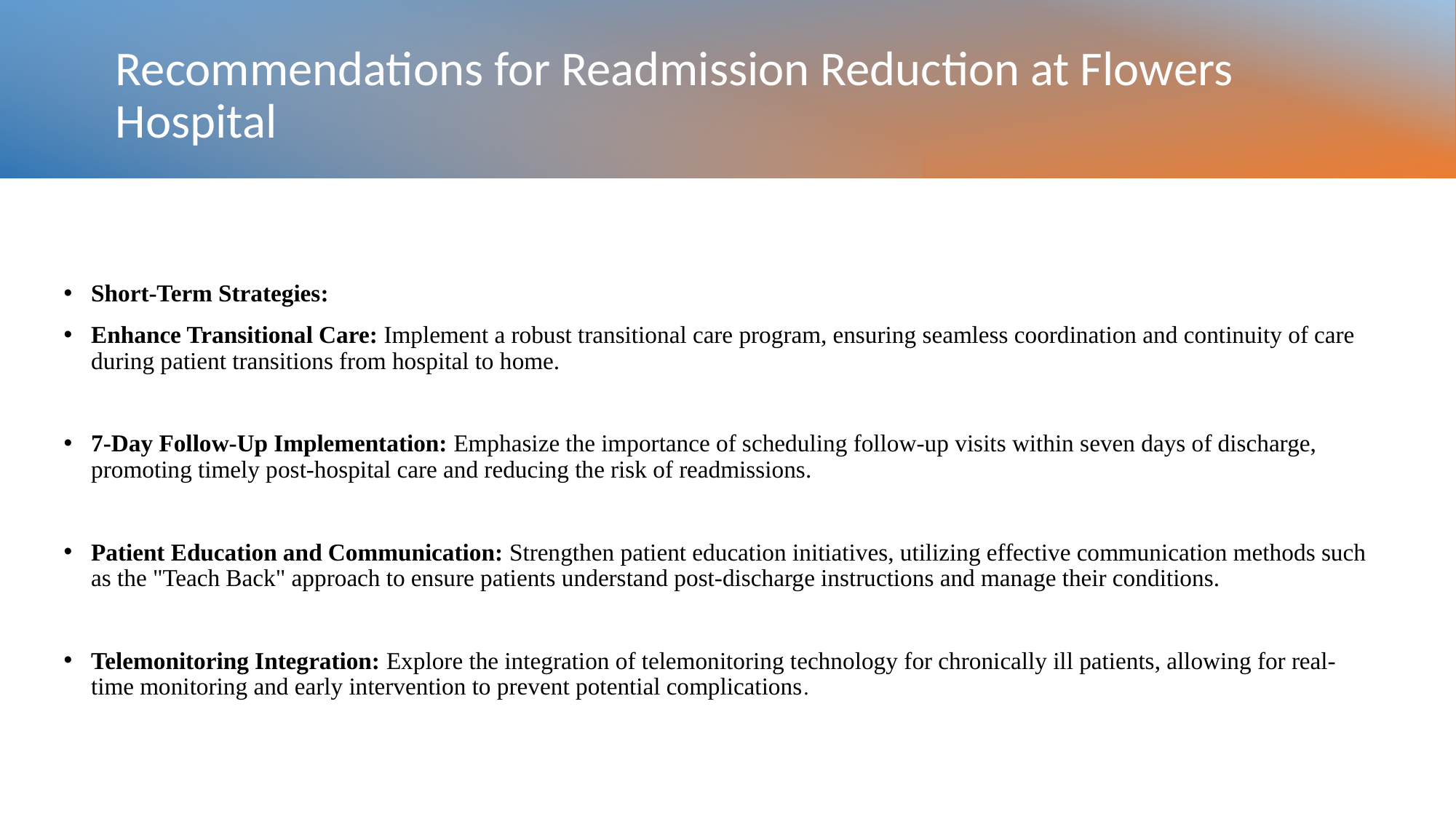

# Recommendations for Readmission Reduction at Flowers Hospital
Short-Term Strategies:
Enhance Transitional Care: Implement a robust transitional care program, ensuring seamless coordination and continuity of care during patient transitions from hospital to home.

7-Day Follow-Up Implementation: Emphasize the importance of scheduling follow-up visits within seven days of discharge, promoting timely post-hospital care and reducing the risk of readmissions.

Patient Education and Communication: Strengthen patient education initiatives, utilizing effective communication methods such as the "Teach Back" approach to ensure patients understand post-discharge instructions and manage their conditions.

Telemonitoring Integration: Explore the integration of telemonitoring technology for chronically ill patients, allowing for real-time monitoring and early intervention to prevent potential complications.